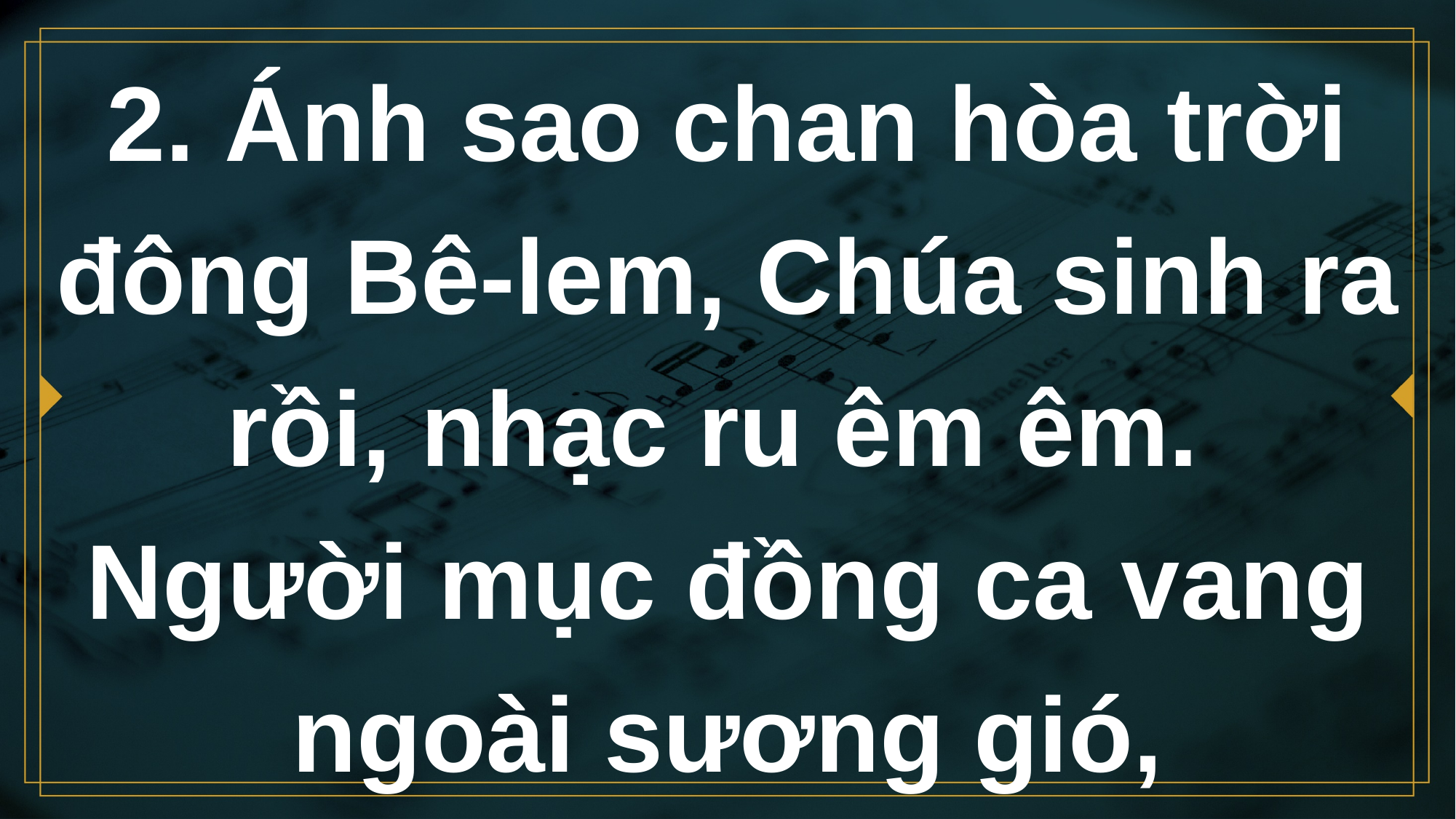

# 2. Ánh sao chan hòa trời đông Bê-lem, Chúa sinh ra rồi, nhạc ru êm êm. Người mục đồng ca vang ngoài sương gió,